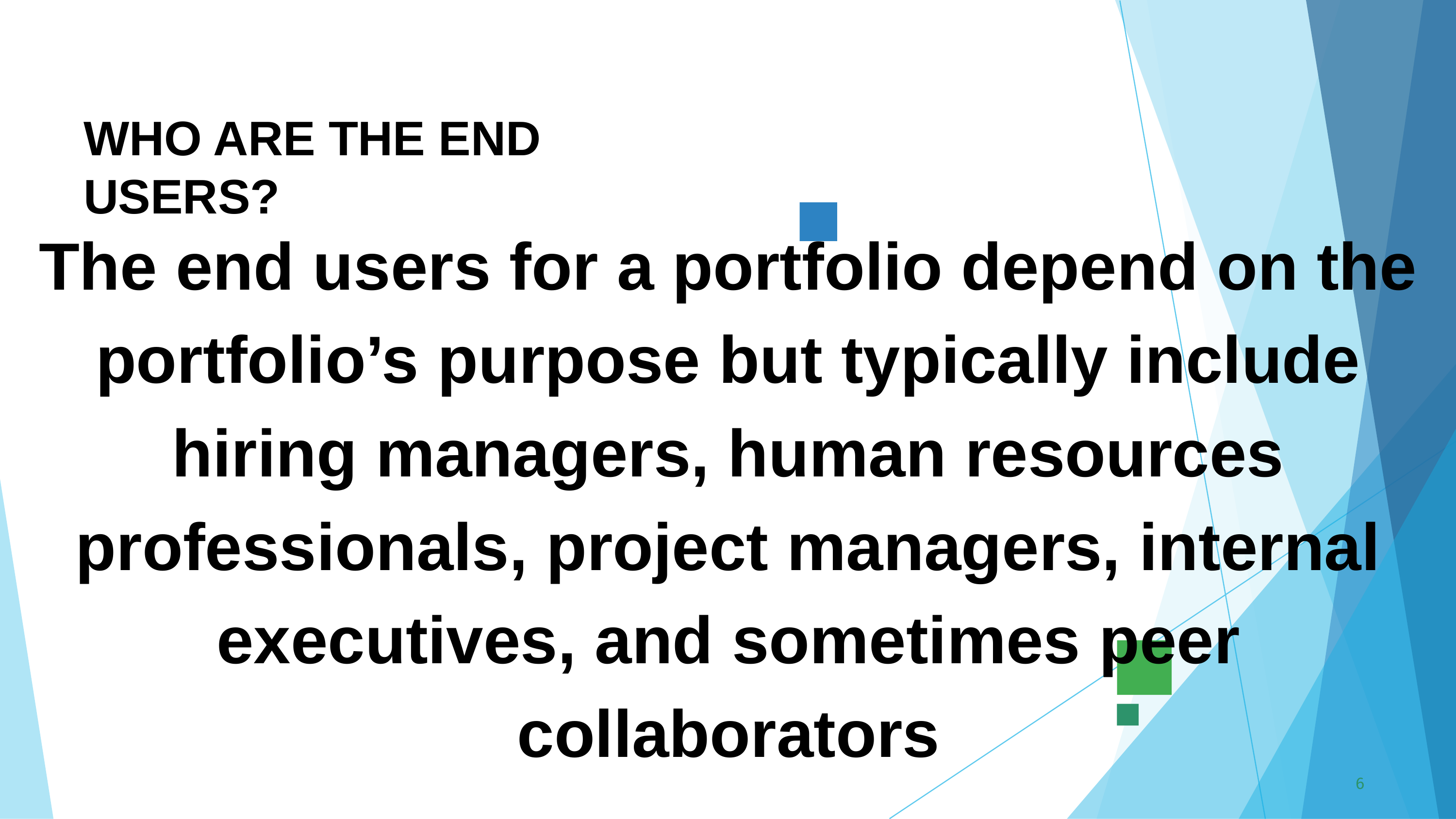

WHO ARE THE END USERS?

The end users for a portfolio depend on the portfolio’s purpose but typically include hiring managers, human resources professionals, project managers, internal executives, and sometimes peer collaborators

6